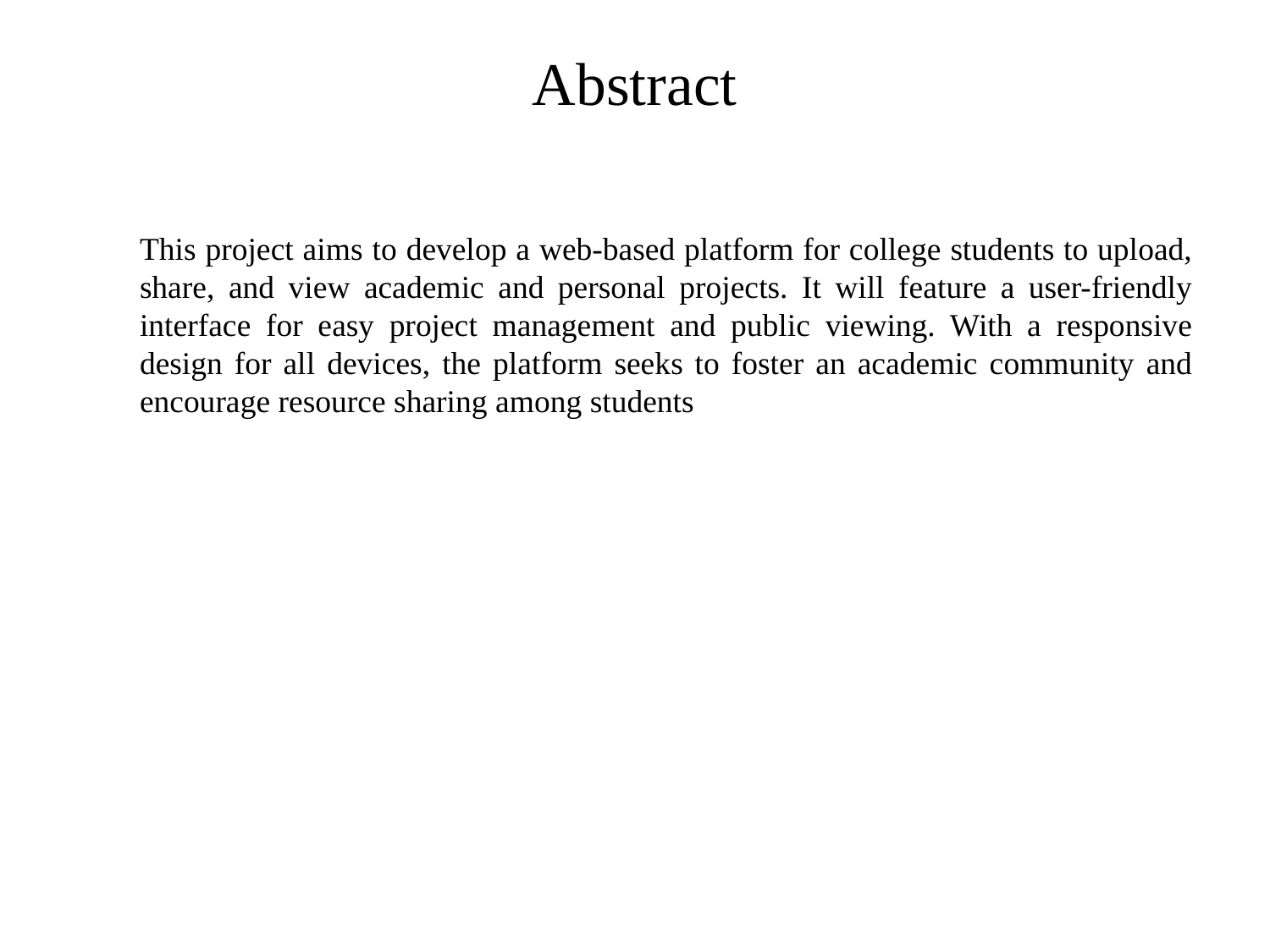

# Abstract
This project aims to develop a web-based platform for college students to upload, share, and view academic and personal projects. It will feature a user-friendly interface for easy project management and public viewing. With a responsive design for all devices, the platform seeks to foster an academic community and encourage resource sharing among students